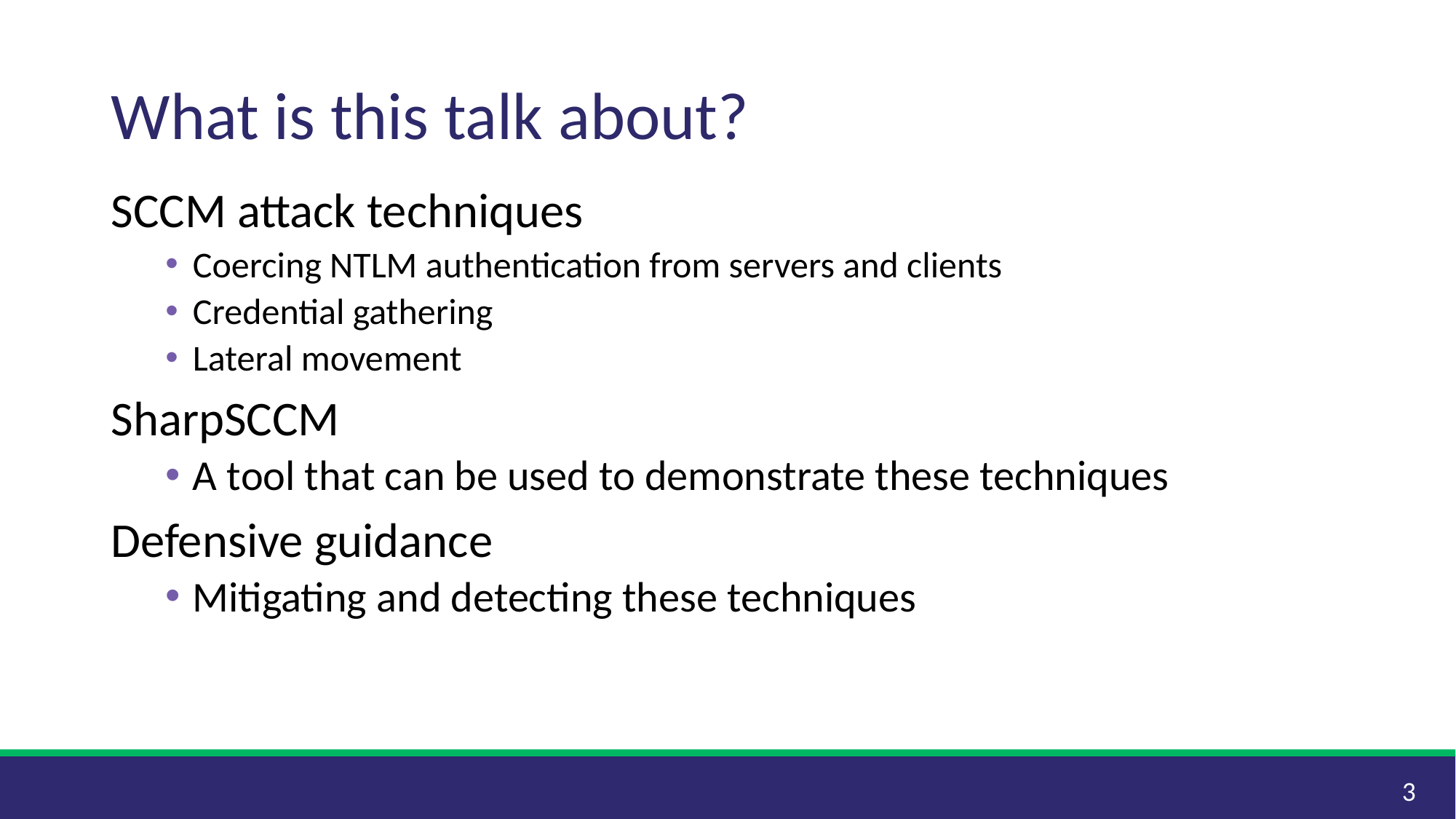

# What is this talk about?
SCCM attack techniques
Coercing NTLM authentication from servers and clients
Credential gathering
Lateral movement
SharpSCCM
A tool that can be used to demonstrate these techniques
Defensive guidance
Mitigating and detecting these techniques
3